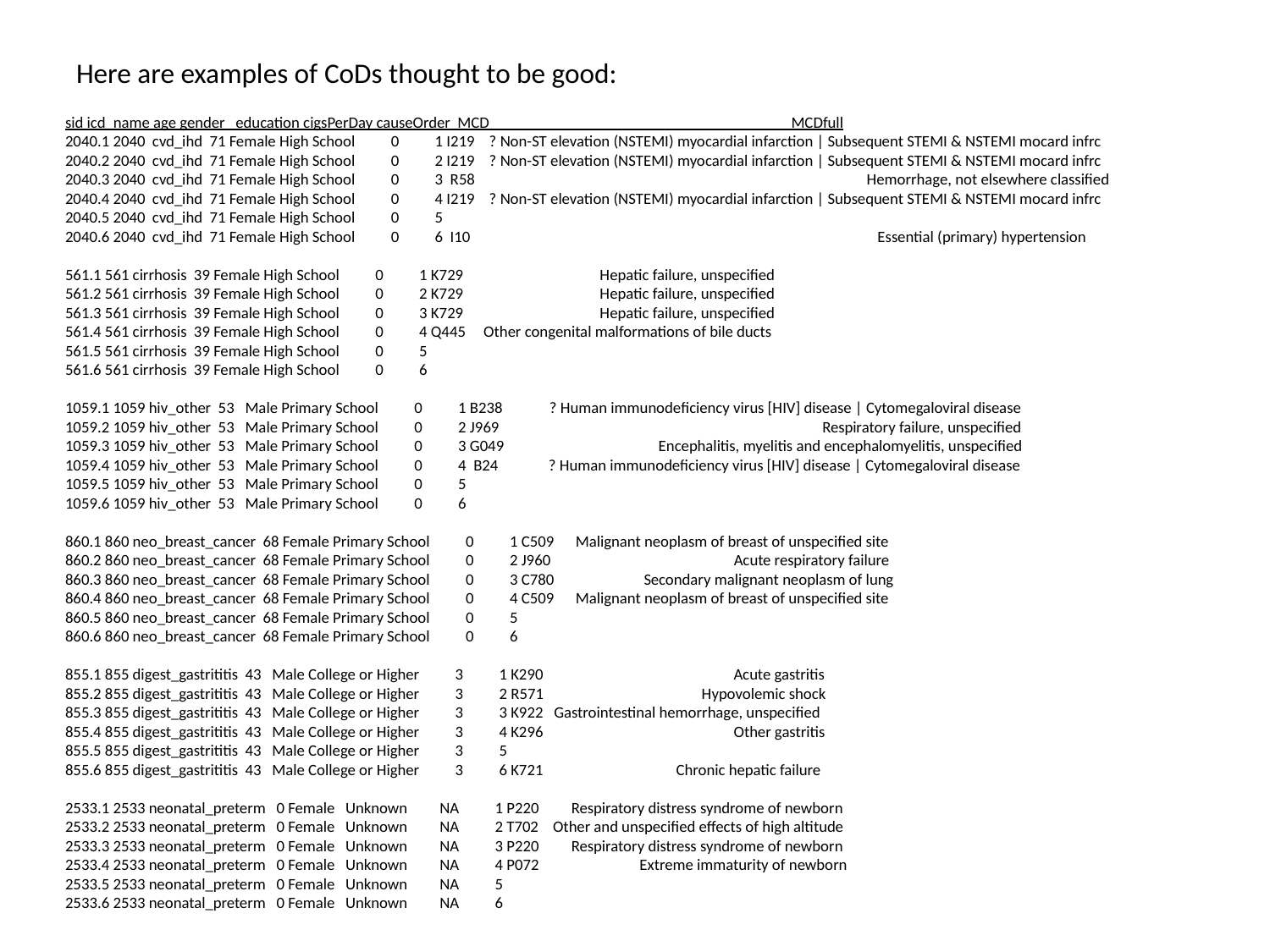

# Here are examples of CoDs thought to be good:
sid icd_name age gender   education cigsPerDay causeOrder  MCD                                                                                    MCDfull
2040.1 2040  cvd_ihd  71 Female High School          0          1 I219    ? Non-ST elevation (NSTEMI) myocardial infarction | Subsequent STEMI & NSTEMI mocard infrc
2040.2 2040  cvd_ihd  71 Female High School          0          2 I219    ? Non-ST elevation (NSTEMI) myocardial infarction | Subsequent STEMI & NSTEMI mocard infrc
2040.3 2040  cvd_ihd  71 Female High School          0          3  R58                                                                                                             Hemorrhage, not elsewhere classified
2040.4 2040  cvd_ihd  71 Female High School          0          4 I219    ? Non-ST elevation (NSTEMI) myocardial infarction | Subsequent STEMI & NSTEMI mocard infrc
2040.5 2040  cvd_ihd  71 Female High School          0          5
2040.6 2040  cvd_ihd  71 Female High School          0          6  I10                                                          		              Essential (primary) hypertension

561.1 561 cirrhosis  39 Female High School          0          1 K729                                      Hepatic failure, unspecified
561.2 561 cirrhosis  39 Female High School          0          2 K729                                      Hepatic failure, unspecified
561.3 561 cirrhosis  39 Female High School          0          3 K729                                      Hepatic failure, unspecified
561.4 561 cirrhosis  39 Female High School          0          4 Q445     Other congenital malformations of bile ducts
561.5 561 cirrhosis  39 Female High School          0          5
561.6 561 cirrhosis  39 Female High School          0          6

1059.1 1059 hiv_other  53   Male Primary School          0          1 B238             ? Human immunodeficiency virus [HIV] disease | Cytomegaloviral disease
1059.2 1059 hiv_other  53   Male Primary School          0          2 J969     		                                  Respiratory failure, unspecified
1059.3 1059 hiv_other  53   Male Primary School          0          3 G049                                           Encephalitis, myelitis and encephalomyelitis, unspecified
1059.4 1059 hiv_other  53   Male Primary School          0          4  B24              ? Human immunodeficiency virus [HIV] disease | Cytomegaloviral disease
1059.5 1059 hiv_other  53   Male Primary School          0          5
1059.6 1059 hiv_other  53   Male Primary School          0          6

860.1 860 neo_breast_cancer  68 Female Primary School          0          1 C509      Malignant neoplasm of breast of unspecified site
860.2 860 neo_breast_cancer  68 Female Primary School          0          2 J960                                                   Acute respiratory failure
860.3 860 neo_breast_cancer  68 Female Primary School          0          3 C780                         Secondary malignant neoplasm of lung
860.4 860 neo_breast_cancer  68 Female Primary School          0          4 C509      Malignant neoplasm of breast of unspecified site
860.5 860 neo_breast_cancer  68 Female Primary School          0          5
860.6 860 neo_breast_cancer  68 Female Primary School          0          6

855.1 855 digest_gastrititis  43   Male College or Higher          3          1 K290                                                     Acute gastritis
855.2 855 digest_gastrititis  43   Male College or Higher          3          2 R571                                            Hypovolemic shock
855.3 855 digest_gastrititis  43   Male College or Higher          3          3 K922   Gastrointestinal hemorrhage, unspecified
855.4 855 digest_gastrititis  43   Male College or Higher          3          4 K296                                                     Other gastritis
855.5 855 digest_gastrititis  43   Male College or Higher          3          5
855.6 855 digest_gastrititis  43   Male College or Higher          3          6 K721                                     Chronic hepatic failure

2533.1 2533 neonatal_preterm   0 Female   Unknown         NA          1 P220         Respiratory distress syndrome of newborn
2533.2 2533 neonatal_preterm   0 Female   Unknown         NA          2 T702    Other and unspecified effects of high altitude
2533.3 2533 neonatal_preterm   0 Female   Unknown         NA          3 P220         Respiratory distress syndrome of newborn
2533.4 2533 neonatal_preterm   0 Female   Unknown         NA          4 P072                            Extreme immaturity of newborn
2533.5 2533 neonatal_preterm   0 Female   Unknown         NA          5
2533.6 2533 neonatal_preterm   0 Female   Unknown         NA          6